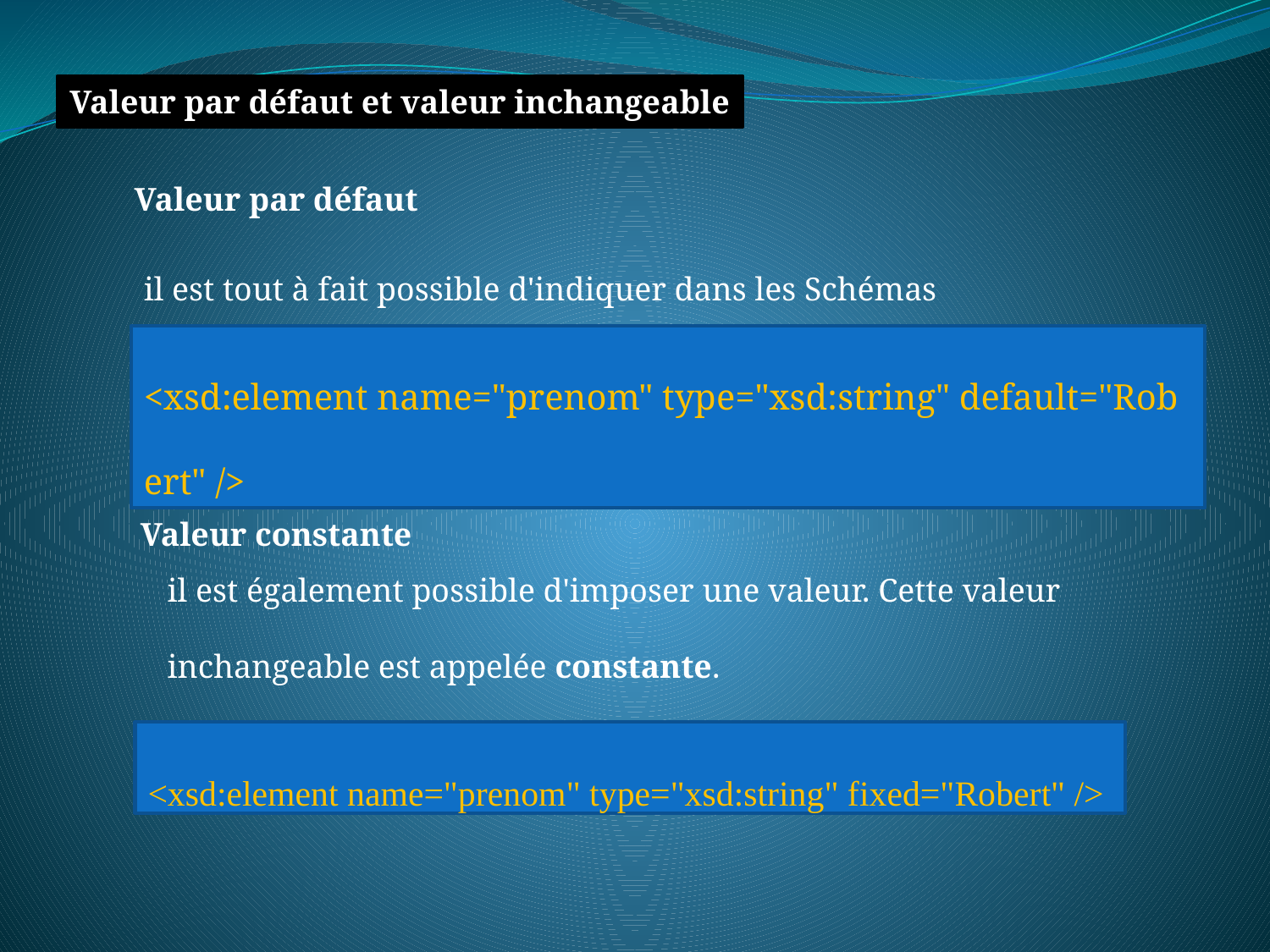

Valeur par défaut et valeur inchangeable
Valeur par défaut
il est tout à fait possible d'indiquer dans les Schémas XML qu'un élément a une valeur par défaut
<xsd:element name="prenom" type="xsd:string" default="Robert" />
Valeur constante
il est également possible d'imposer une valeur. Cette valeur inchangeable est appelée constante.
<xsd:element name="prenom" type="xsd:string" fixed="Robert" />